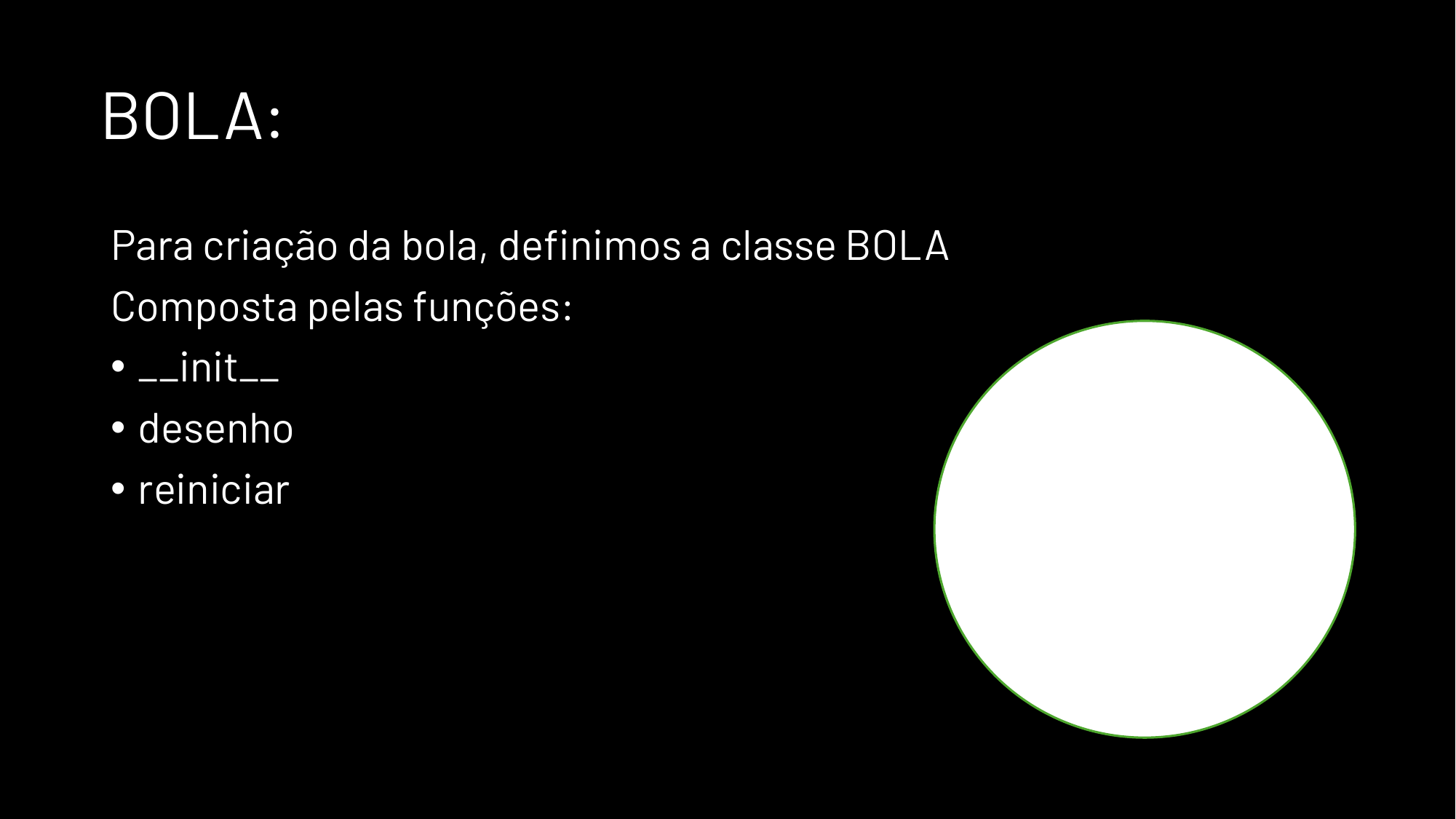

# BOLA:
Para criação da bola, definimos a classe BOLA
Composta pelas funções:
__init__
desenho
reiniciar